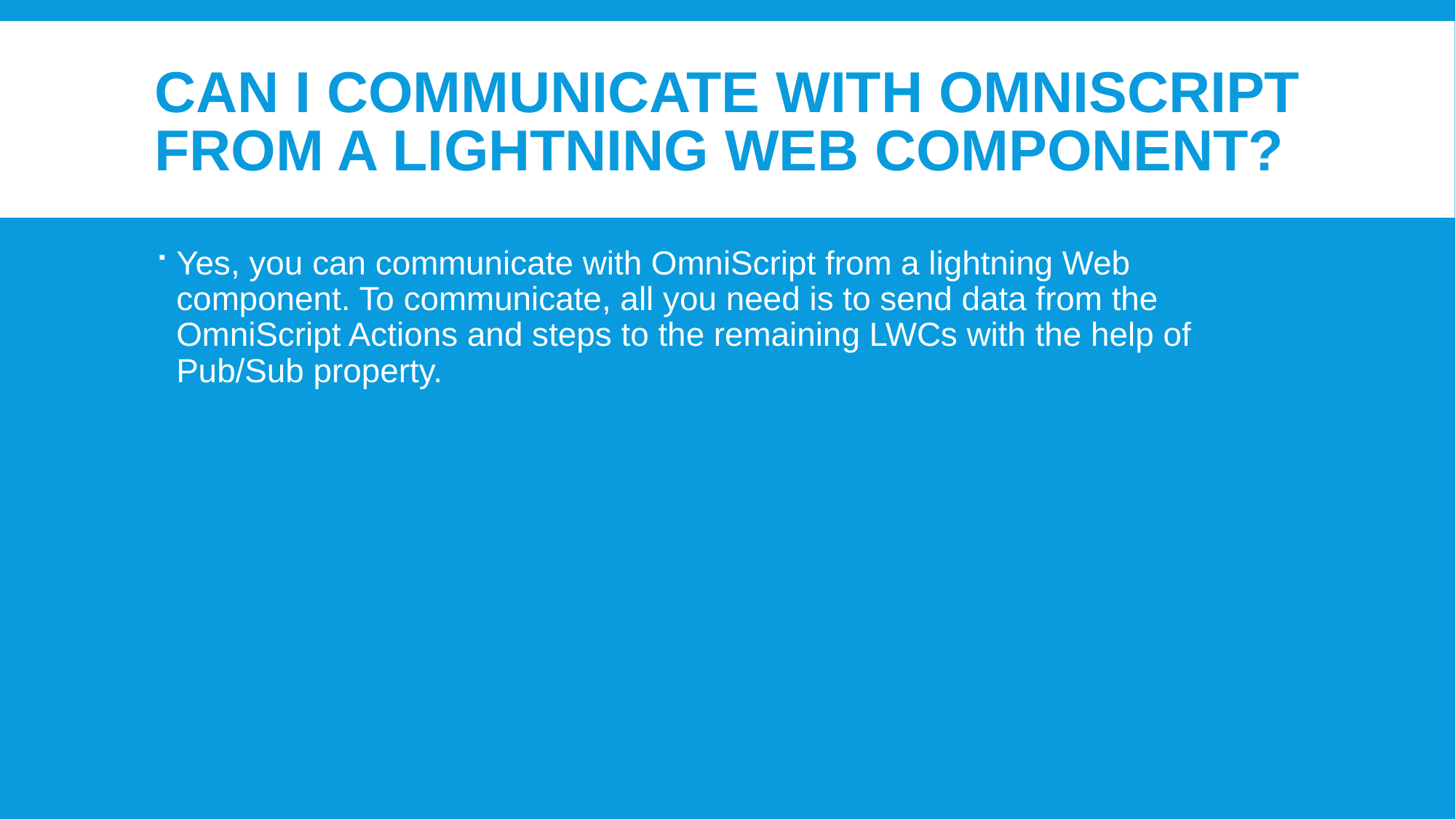

# Can I communicate with OmniScript from a Lightning Web Component?
Yes, you can communicate with OmniScript from a lightning Web component. To communicate, all you need is to send data from the OmniScript Actions and steps to the remaining LWCs with the help of Pub/Sub property.